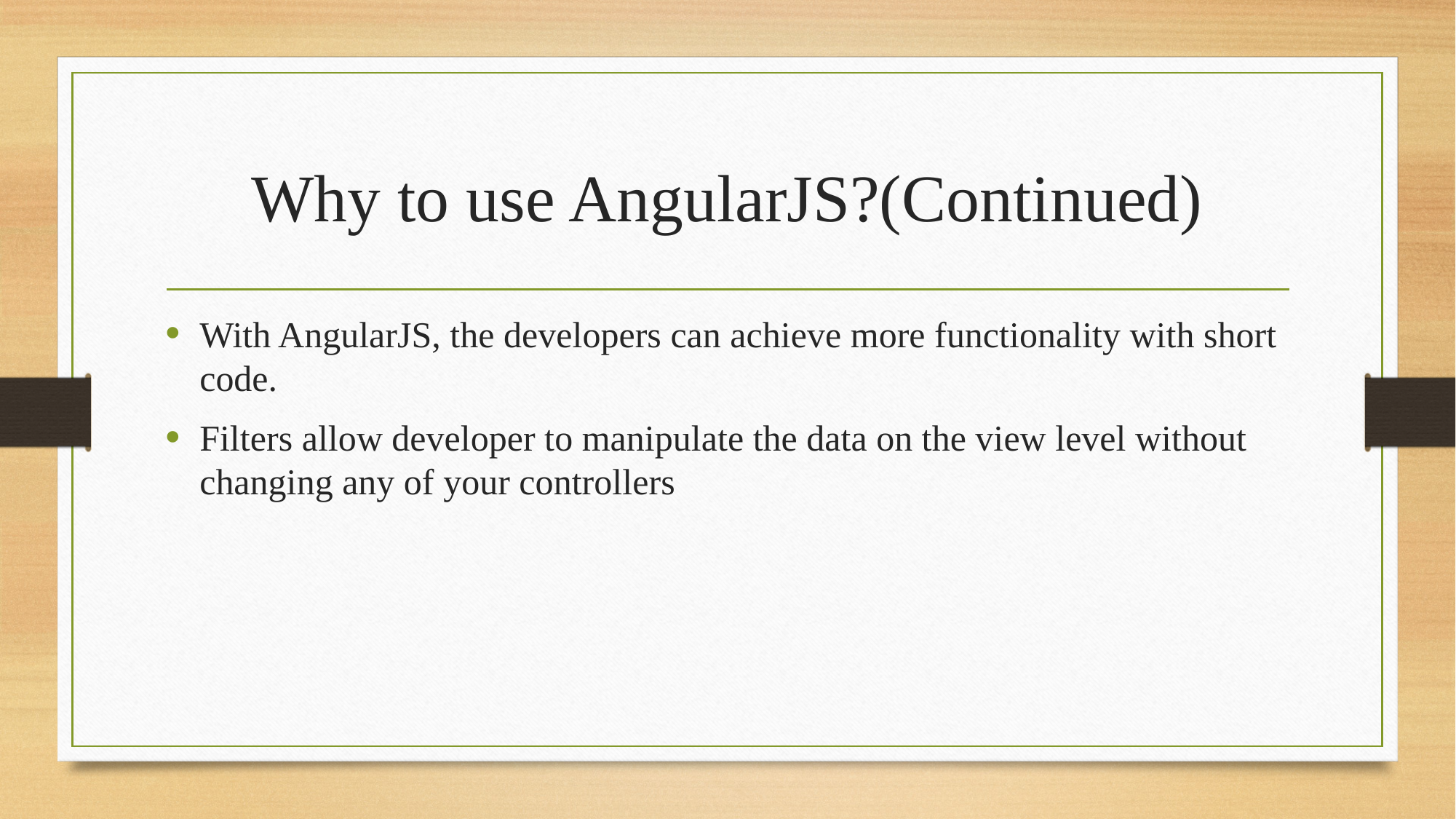

# Why to use AngularJS?(Continued)
With AngularJS, the developers can achieve more functionality with short code.
Filters allow developer to manipulate the data on the view level without changing any of your controllers